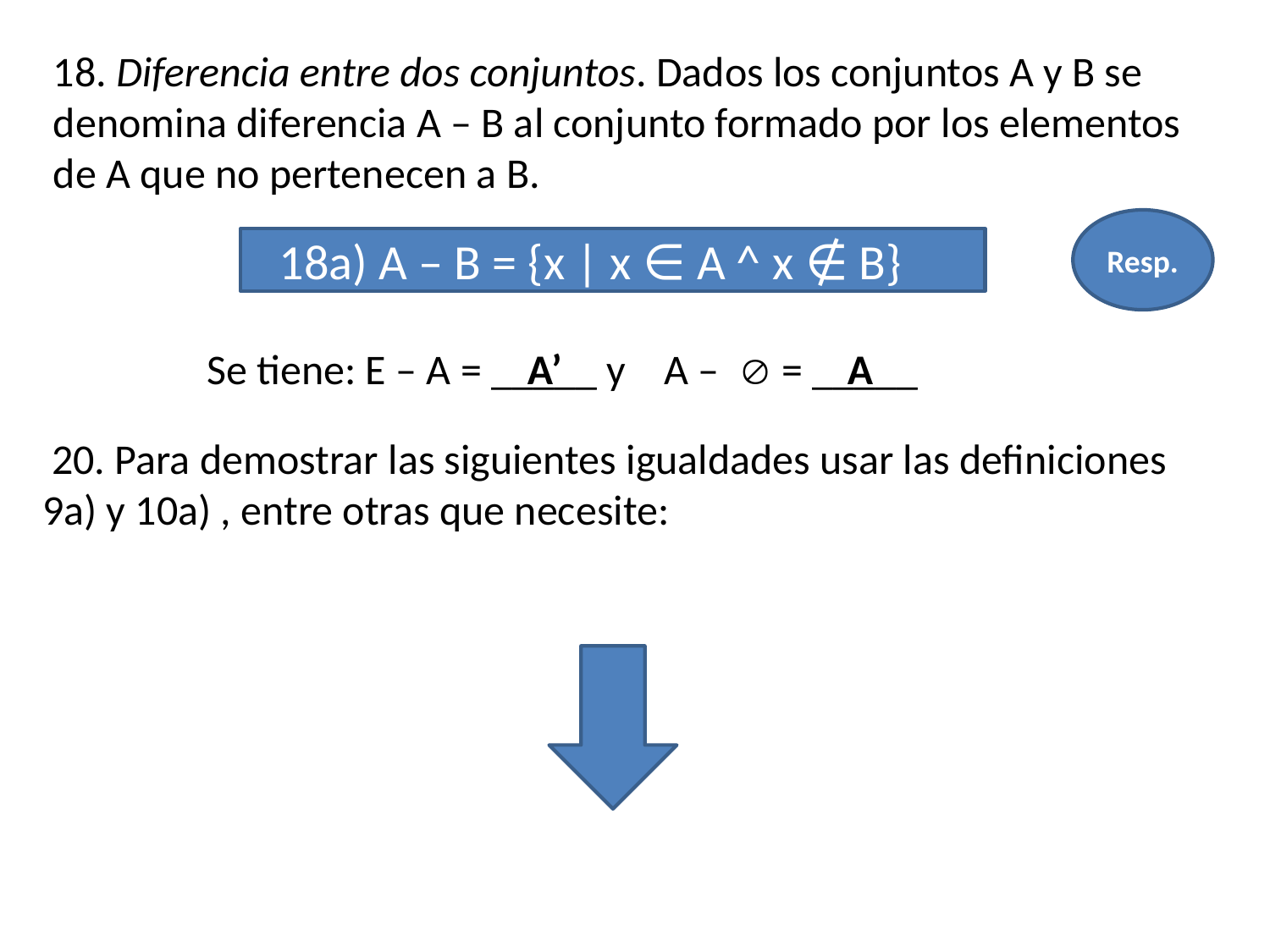

18. Diferencia entre dos conjuntos. Dados los conjuntos A y B se denomina diferencia A – B al conjunto formado por los elementos de A que no pertenecen a B.

#
Resp.
18a) A – B = {x | x ∈ A ^ x ∉ B}
A’
Se tiene: E – A = _____ y    A –  ∅ = _____
A
 20. Para demostrar las siguientes igualdades usar las definiciones 9a) y 10a) , entre otras que necesite: